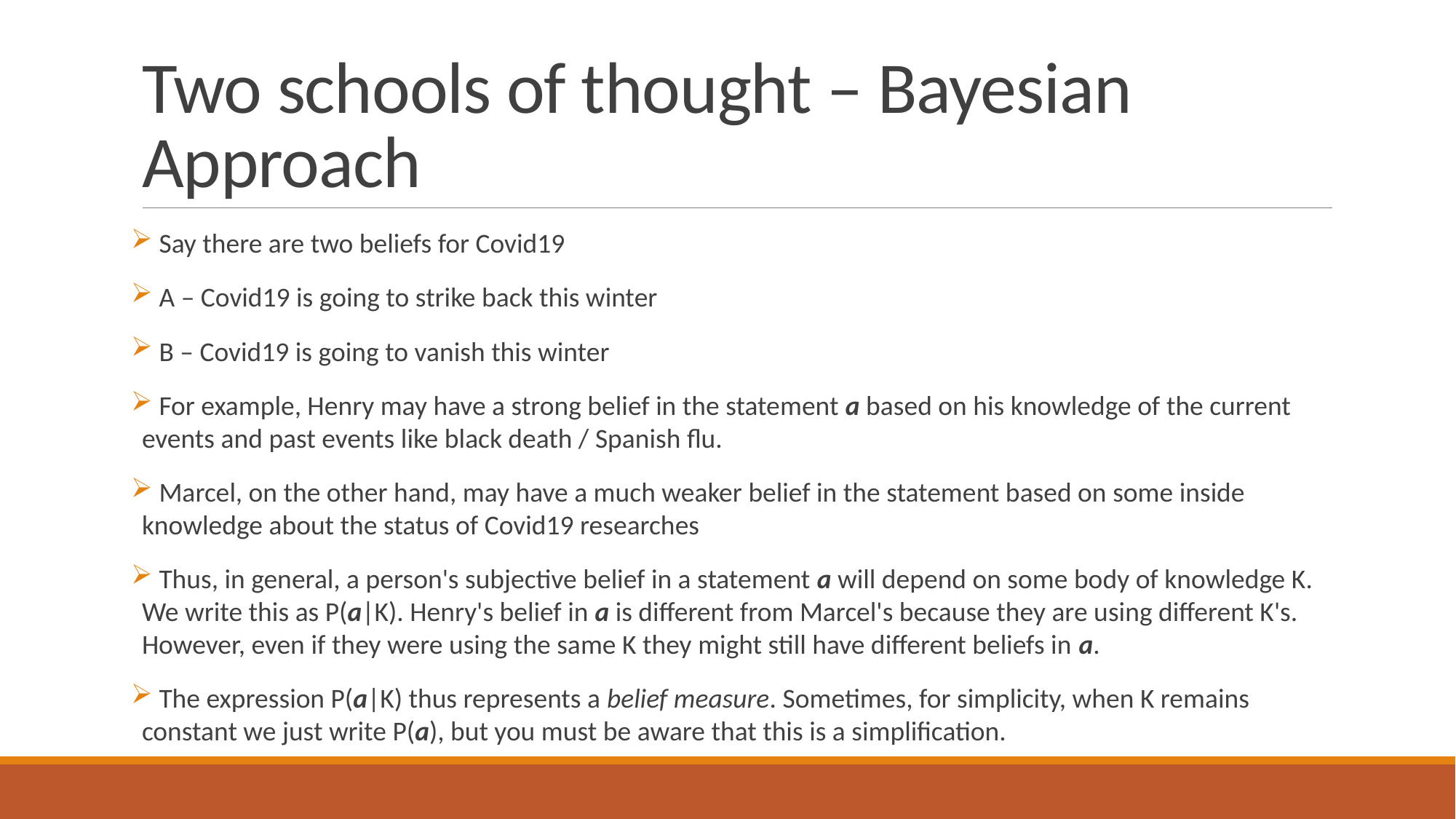

# Two schools of thought – Bayesian Approach
 Say there are two beliefs for Covid19
 A – Covid19 is going to strike back this winter
 B – Covid19 is going to vanish this winter
 For example, Henry may have a strong belief in the statement a based on his knowledge of the current events and past events like black death / Spanish flu.
 Marcel, on the other hand, may have a much weaker belief in the statement based on some inside knowledge about the status of Covid19 researches
 Thus, in general, a person's subjective belief in a statement a will depend on some body of knowledge K. We write this as P(a|K). Henry's belief in a is different from Marcel's because they are using different K's. However, even if they were using the same K they might still have different beliefs in a.
 The expression P(a|K) thus represents a belief measure. Sometimes, for simplicity, when K remains constant we just write P(a), but you must be aware that this is a simplification.